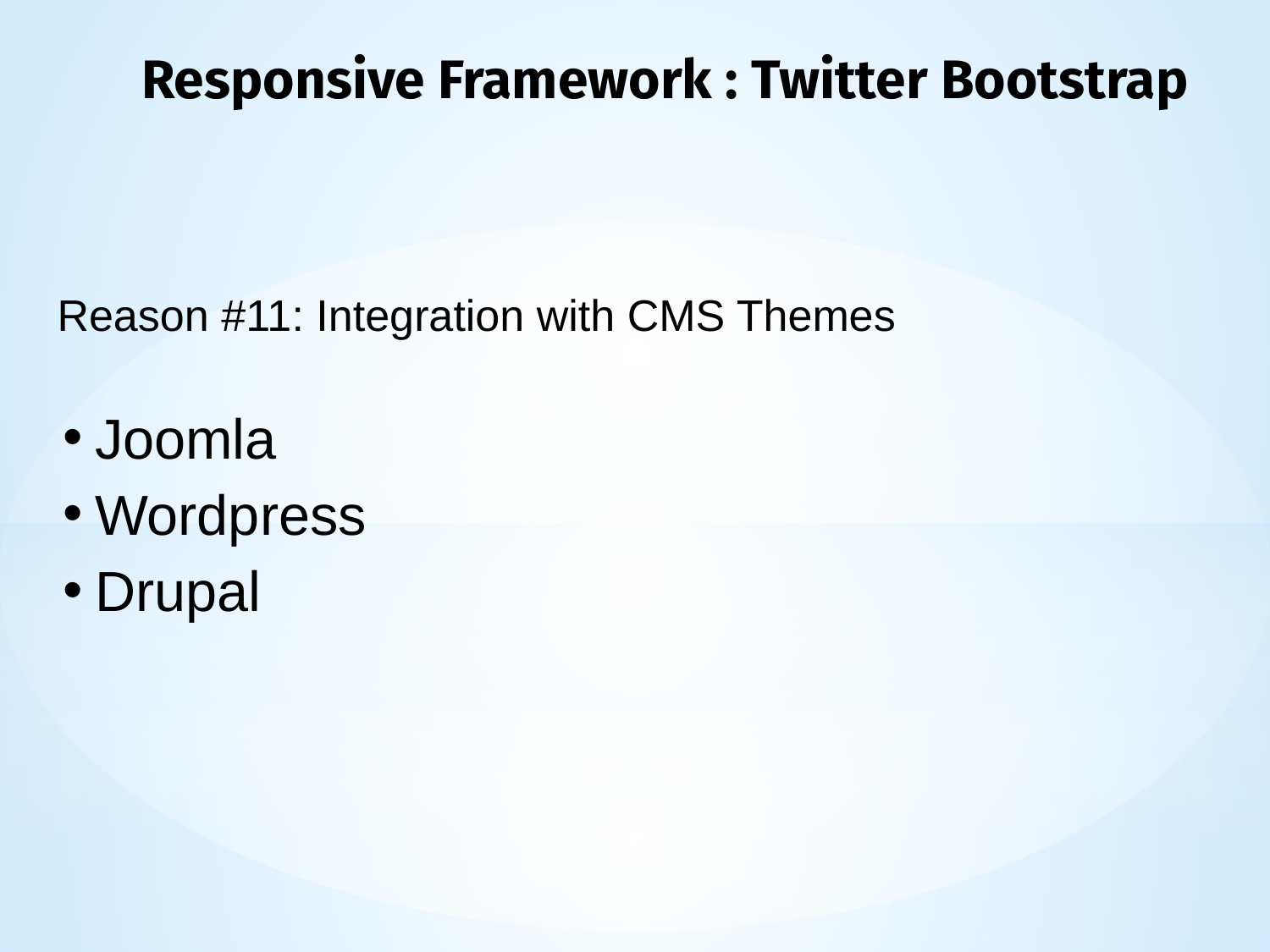

# Responsive Framework : Twitter Bootstrap
Reason #11: Integration with CMS Themes
Joomla
Wordpress
Drupal